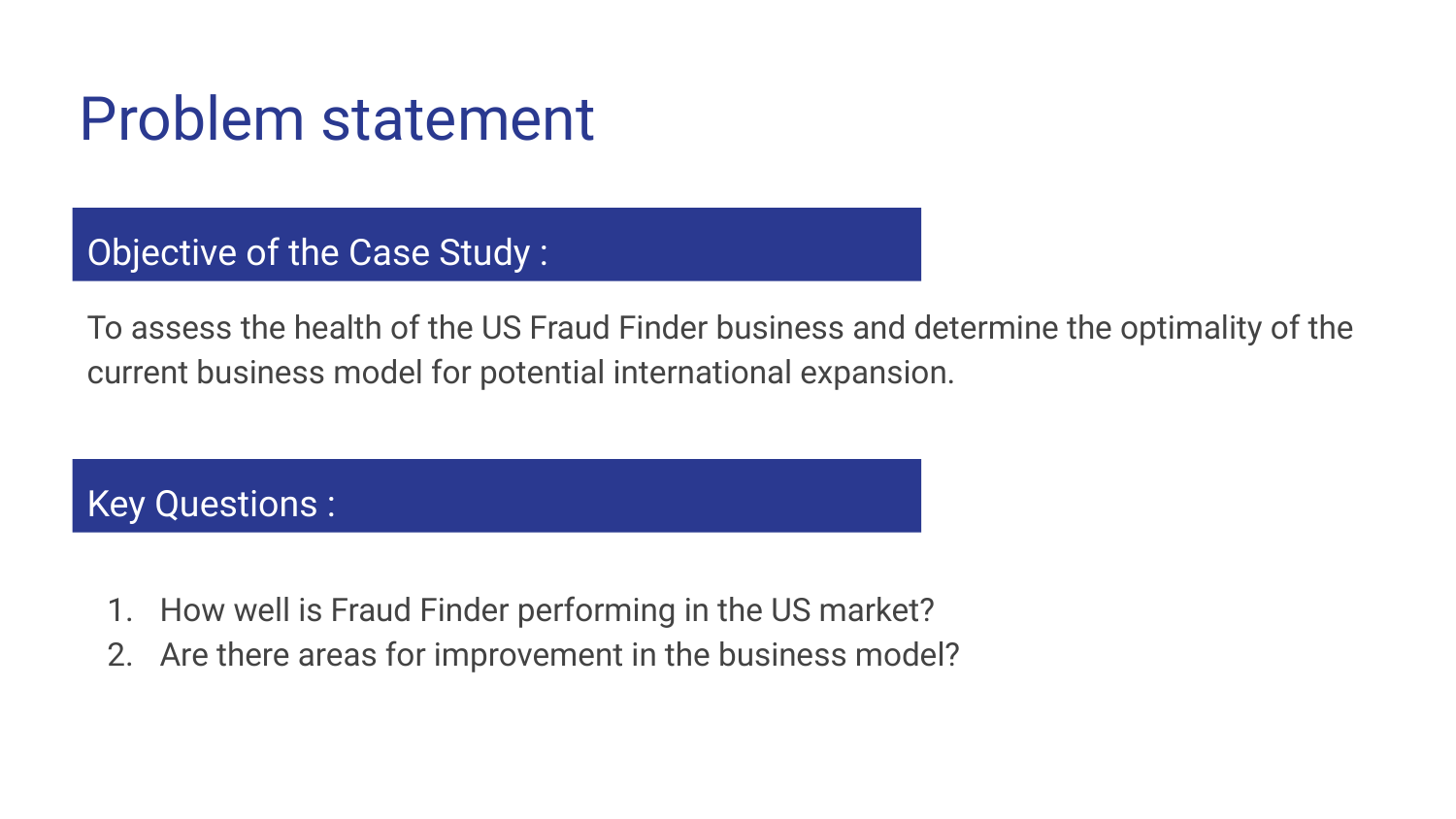

# Problem statement
Objective of the Case Study :
Objective of the Study
To assess the health of the US Fraud Finder business and determine the optimality of the current business model for potential international expansion.
Key Questions :
How well is Fraud Finder performing in the US market?
Are there areas for improvement in the business model?